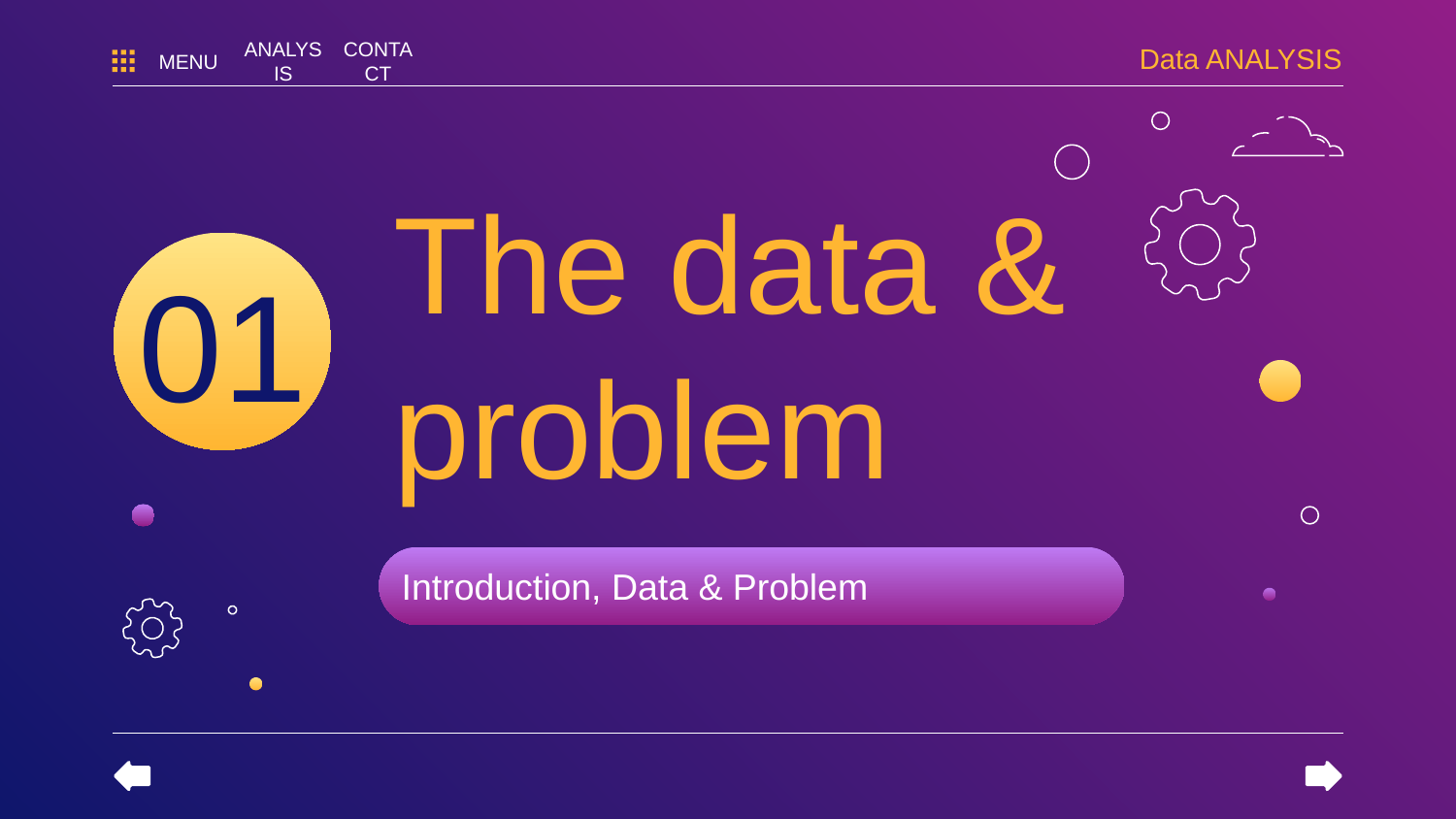

Data ANALYSIS
MENU
ANALYSIS
CONTACT

# The data & problem

01

Introduction, Data & Problem